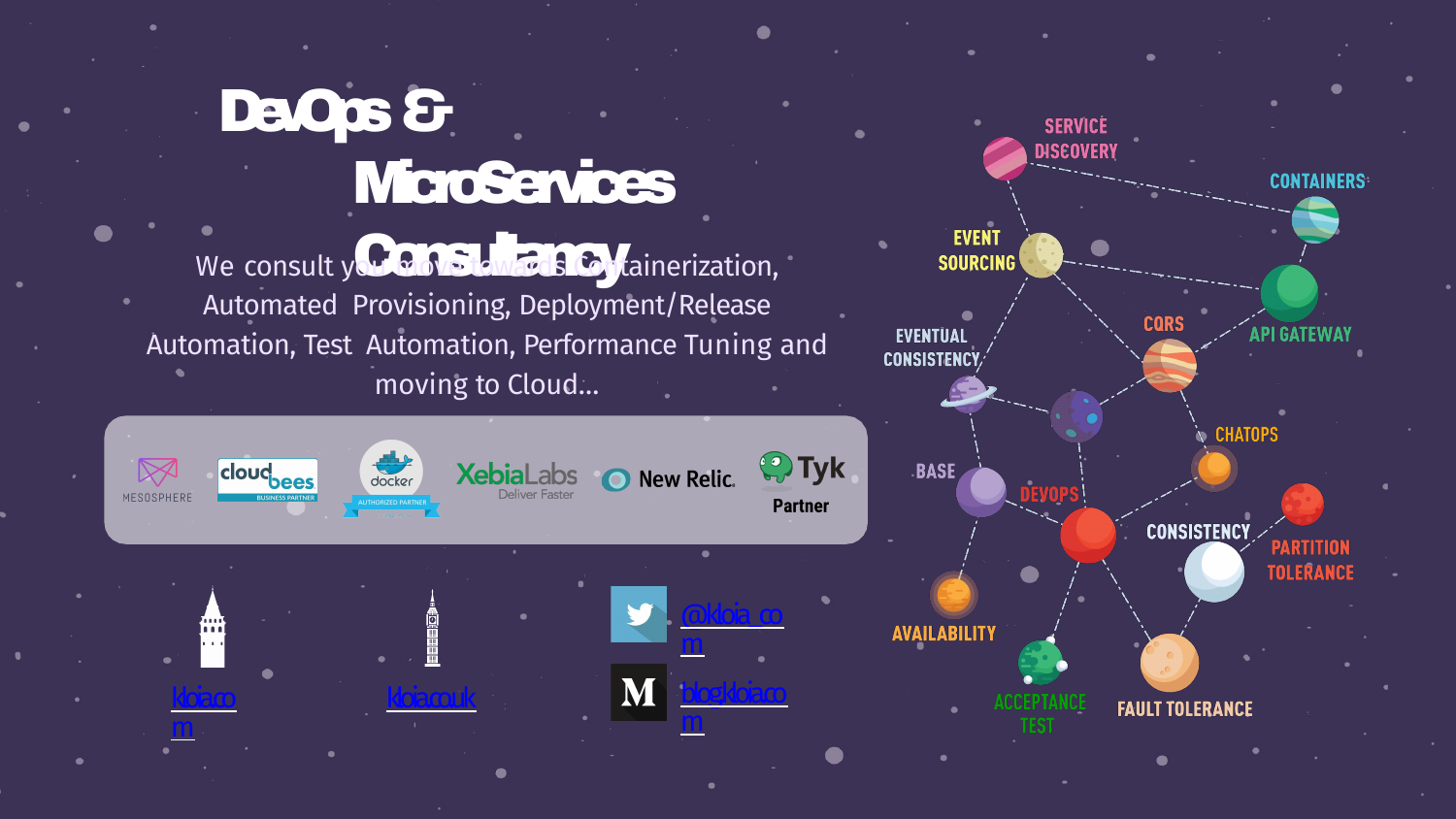

# DevOps & MicroServices  Consultancy

We consult you move towards Containerization, Automated  Provisioning, Deployment/Release Automation, Test  Automation, Performance Tuning and moving to Cloud…

@kloia_com

blog.kloia.com
kloia.com
kloia.co.uk